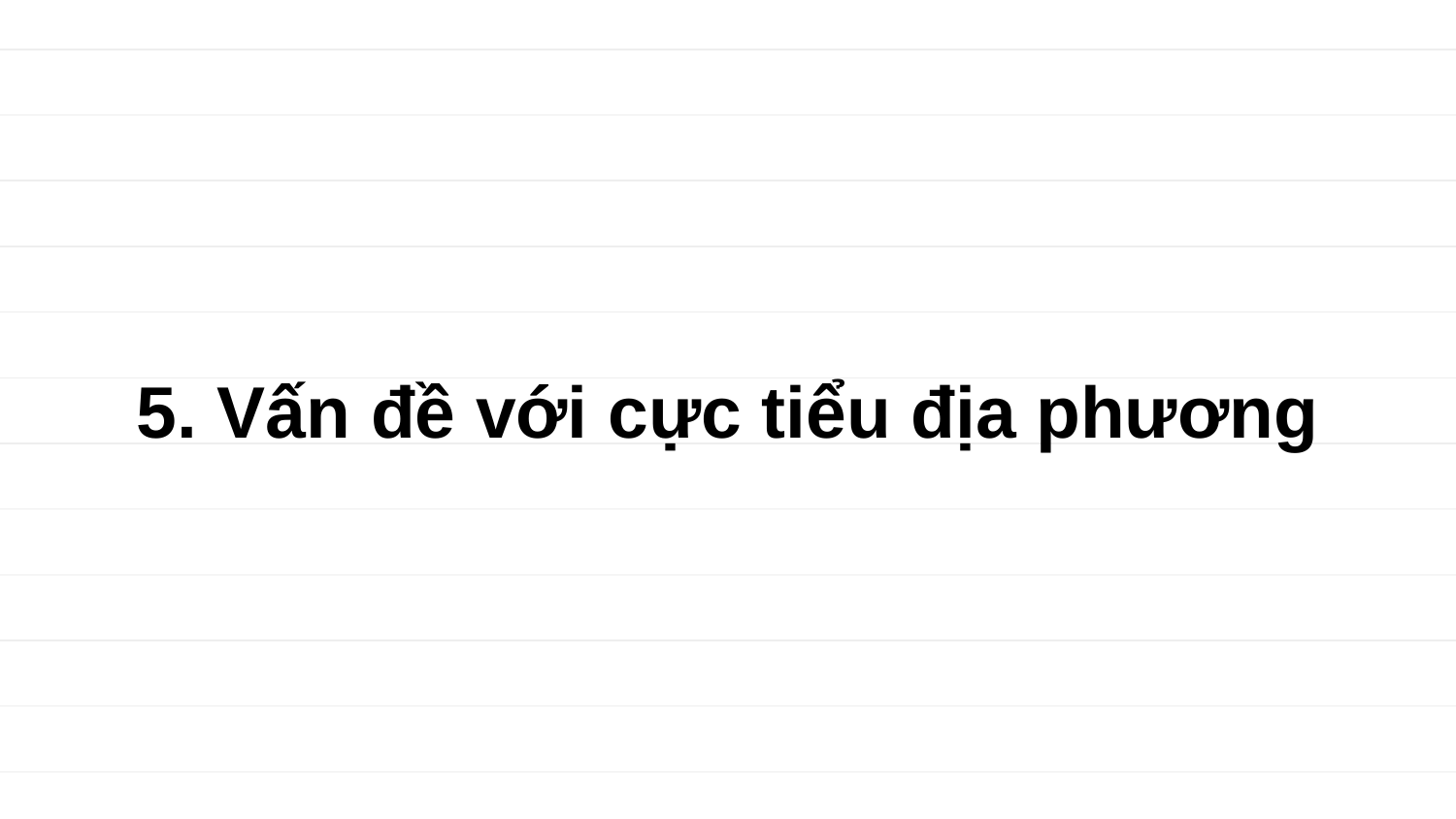

# 5. Vấn đề với cực tiểu địa phương